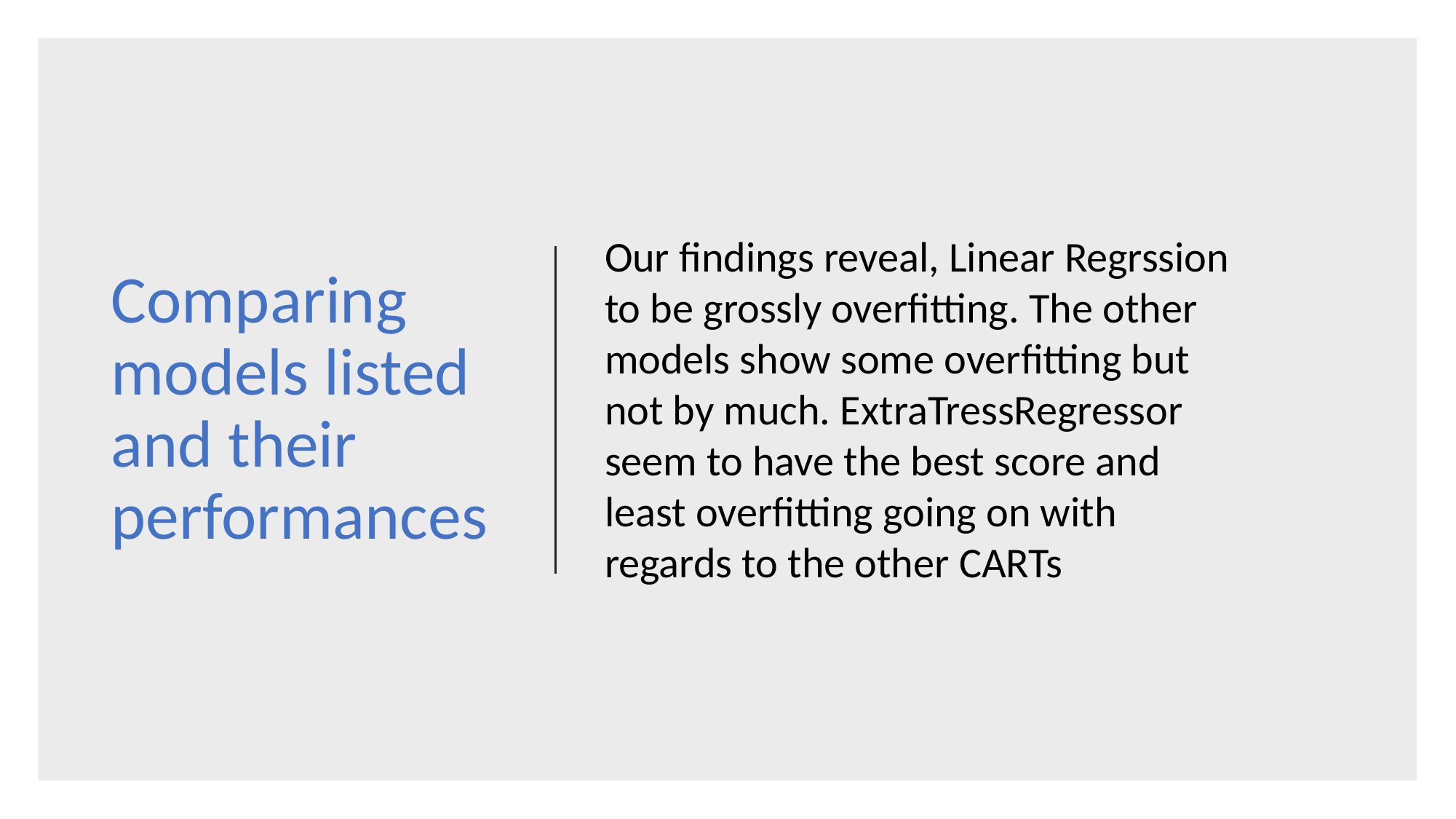

# Comparing models listed  and their performances
Our findings reveal, Linear Regrssion to be grossly overfitting. The other models show some overfitting but not by much. ExtraTressRegressor seem to have the best score and least overfitting going on with regards to the other CARTs